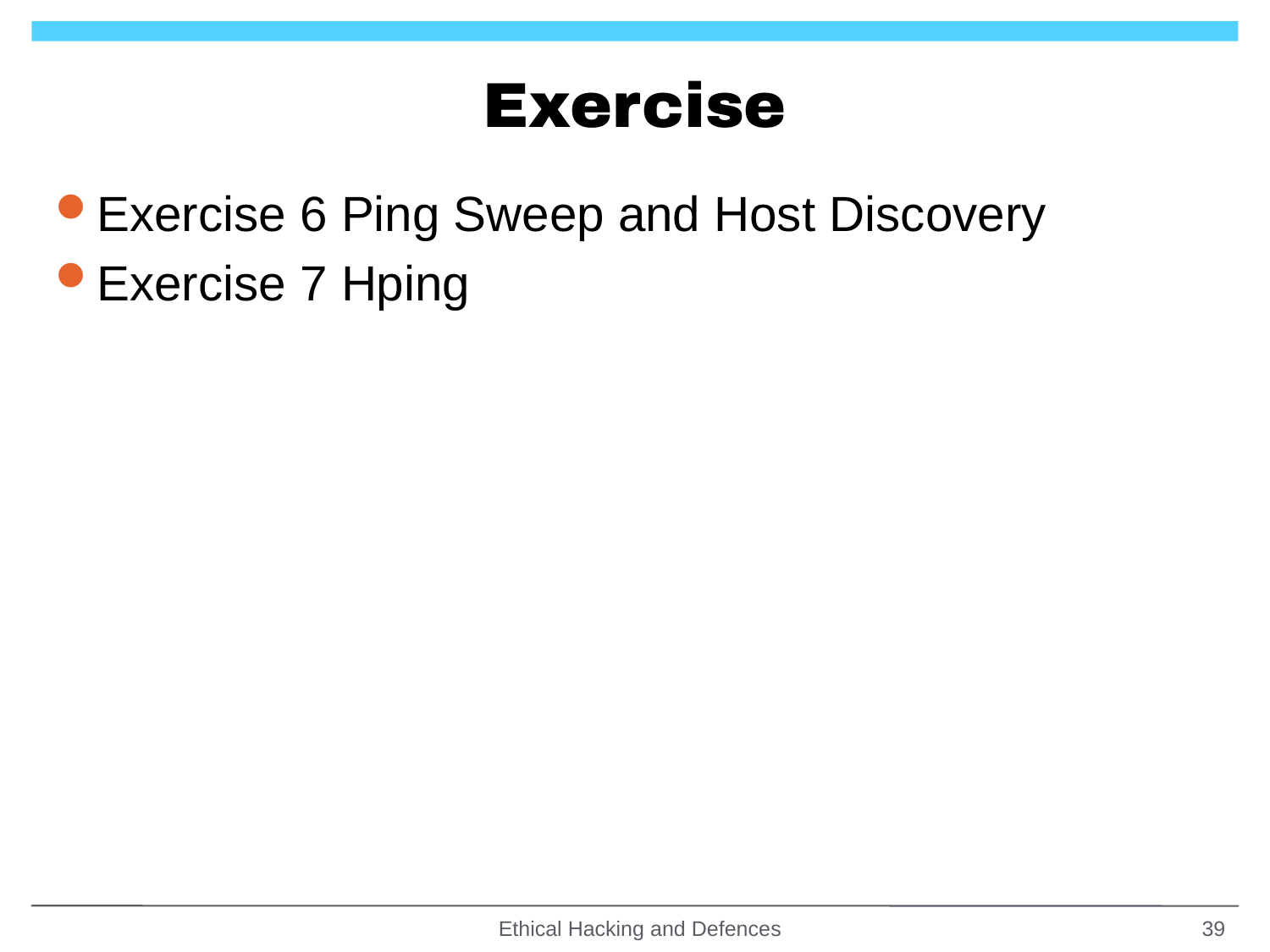

# Exercise
Exercise 6 Ping Sweep and Host Discovery
Exercise 7 Hping
Ethical Hacking and Defences
39